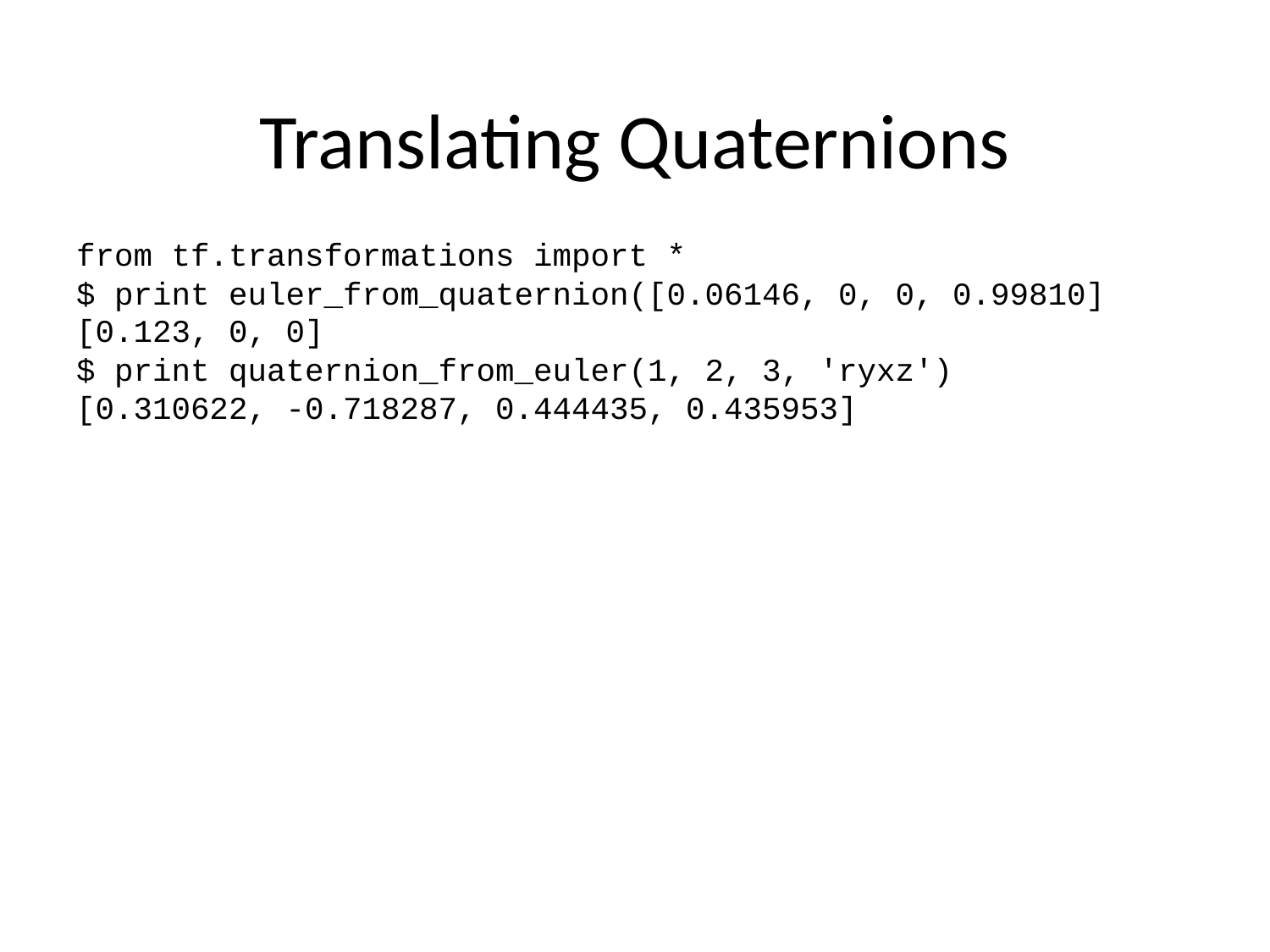

# Translating Quaternions
from tf.transformations import *
$ print euler_from_quaternion([0.06146, 0, 0, 0.99810]
[0.123, 0, 0]
$ print quaternion_from_euler(1, 2, 3, 'ryxz')
[0.310622, -0.718287, 0.444435, 0.435953]